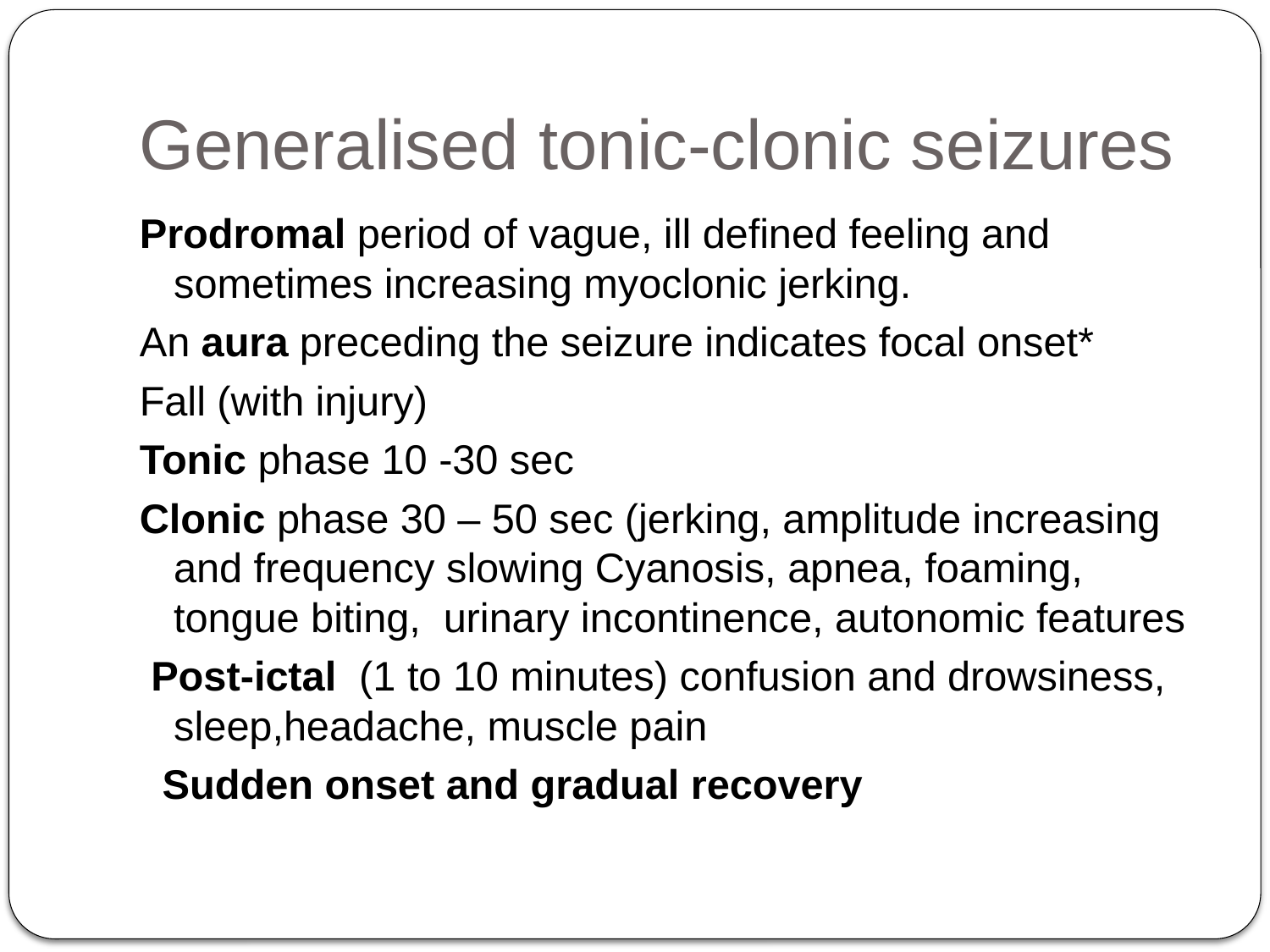

# Generalised tonic-clonic seizures
Prodromal period of vague, ill defined feeling and sometimes increasing myoclonic jerking.
An aura preceding the seizure indicates focal onset*
Fall (with injury)
Tonic phase 10 -30 sec
Clonic phase 30 – 50 sec (jerking, amplitude increasing and frequency slowing Cyanosis, apnea, foaming, tongue biting,  urinary incontinence, autonomic features
 Post-ictal  (1 to 10 minutes) confusion and drowsiness, sleep,headache, muscle pain
  Sudden onset and gradual recovery